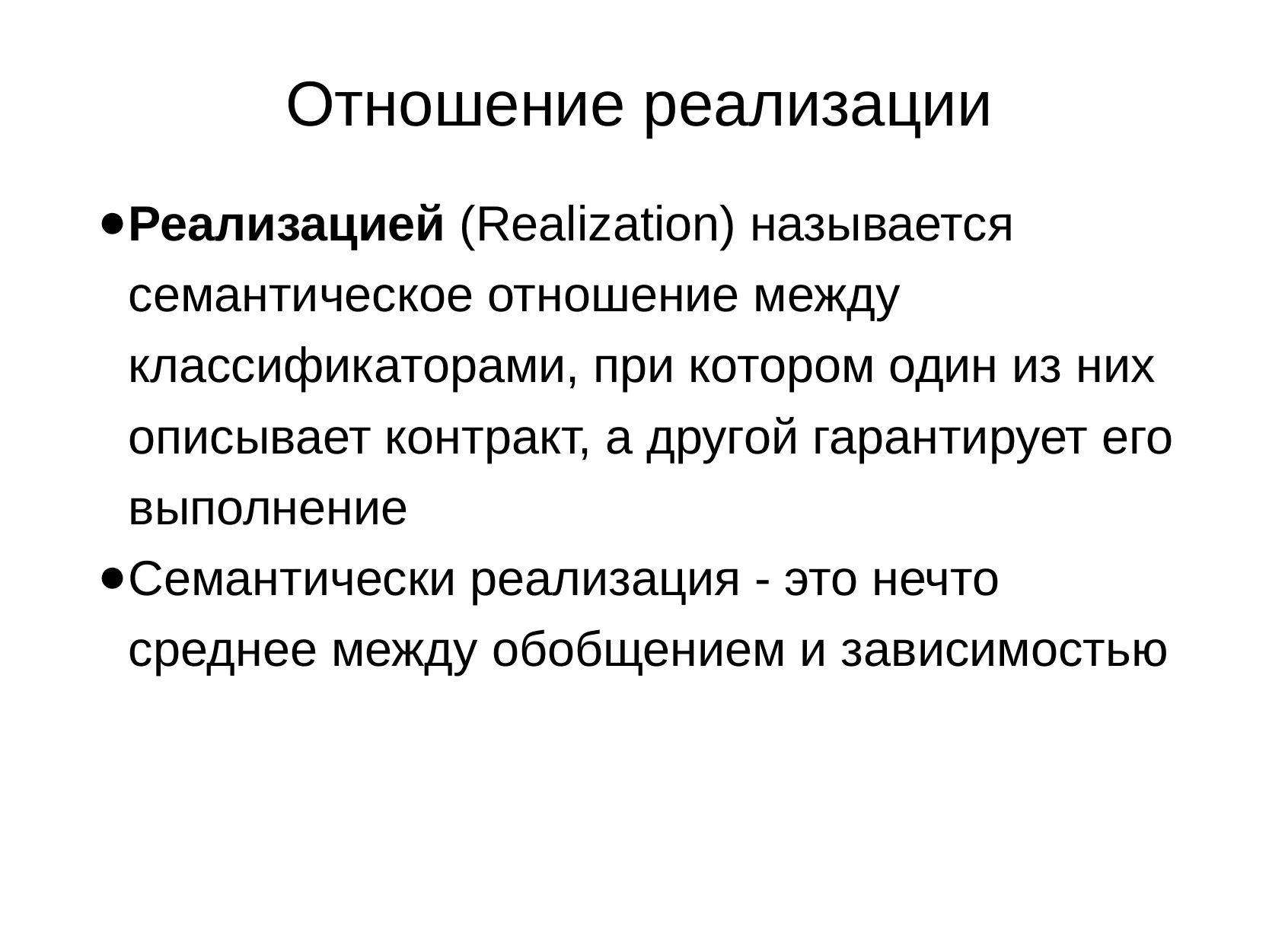

# Отношение реализации
Реализацией (Realization) называется семантическое отношение между классификаторами, при котором один из них описывает контракт, а другой гарантирует его выполнение
Семантически реализация - это нечто среднее между обобщением и зависимостью